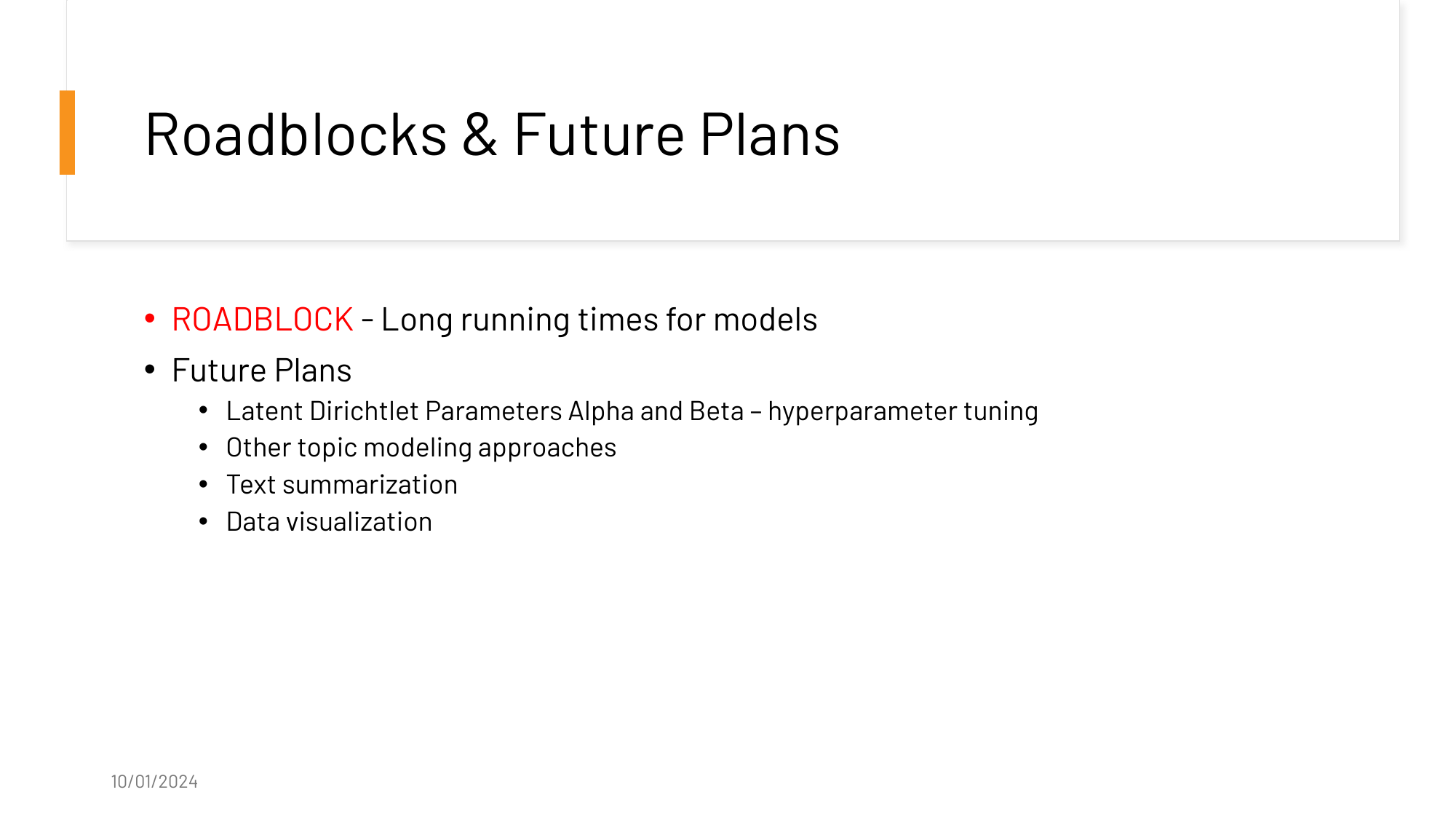

# Roadblocks & Future Plans

ROADBLOCK - Long running times for models
Future Plans
Latent Dirichtlet Parameters Alpha and Beta – hyperparameter tuning
Other topic modeling approaches
Text summarization
Data visualization

10/01/2024